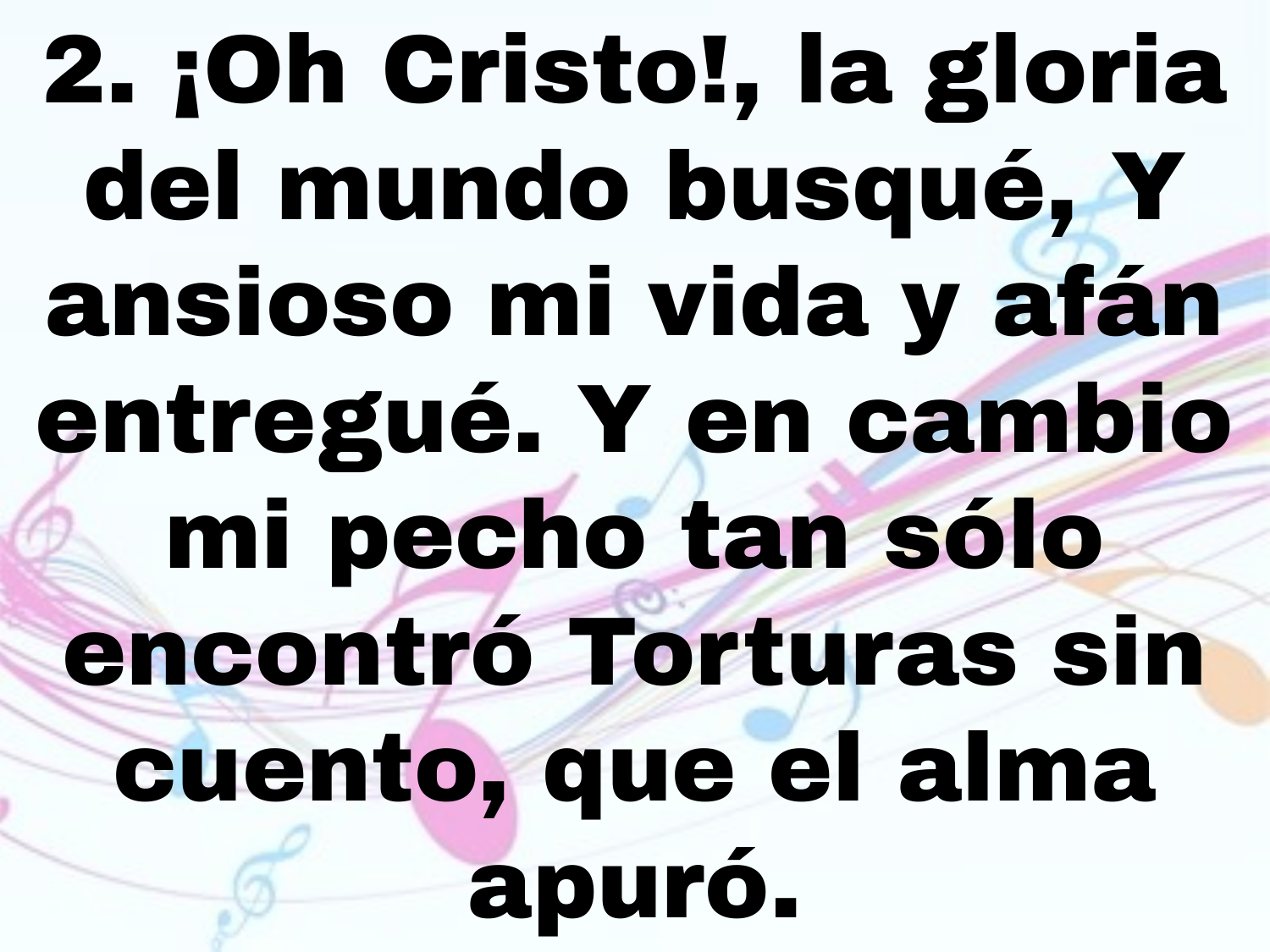

2. ¡Oh Cristo!, la gloria del mundo busqué, Y ansioso mi vida y afán entregué. Y en cambio mi pecho tan sólo encontró Torturas sin cuento, que el alma apuró.